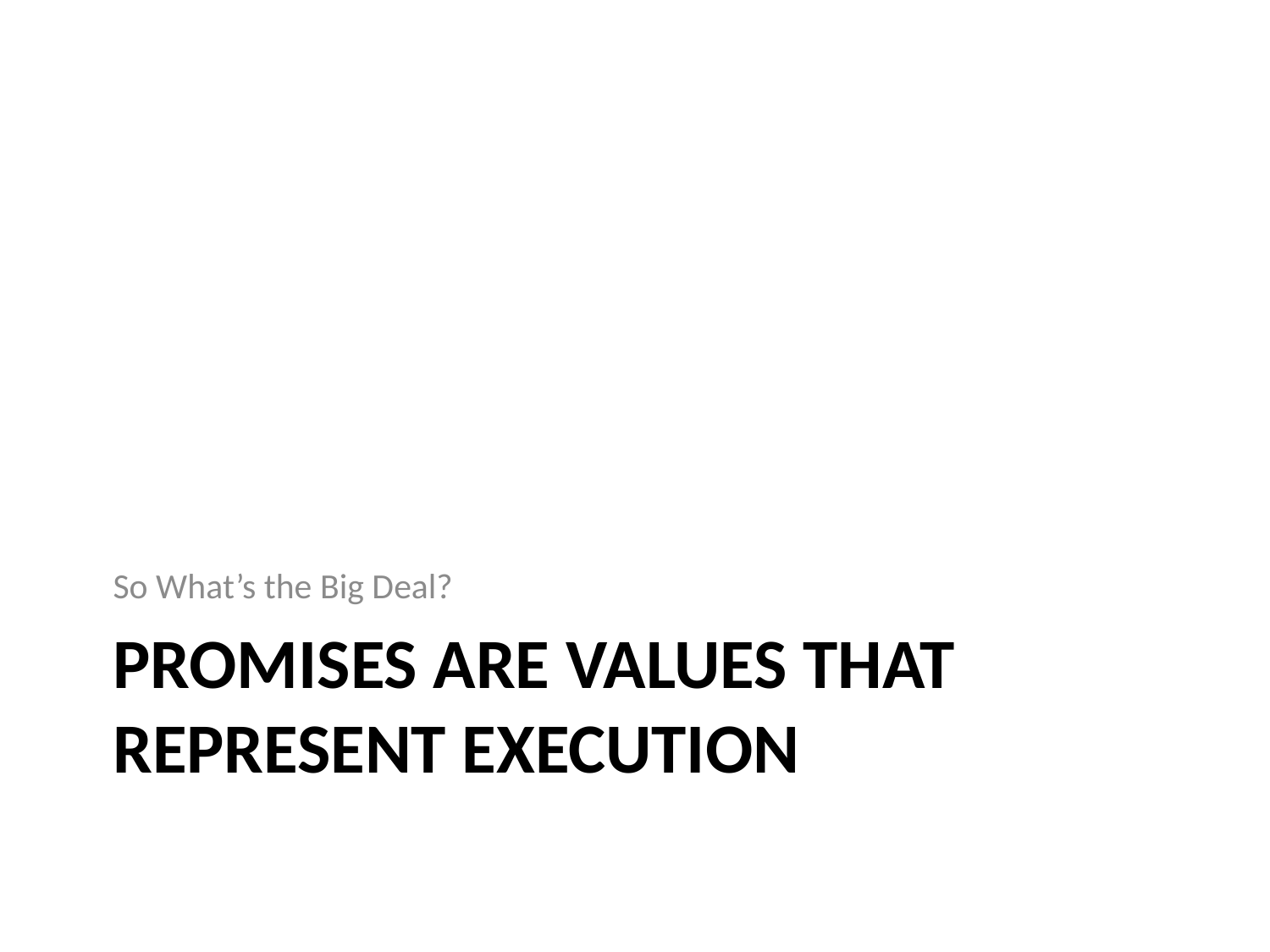

So What’s the Big Deal?
# Promises Are Values That Represent Execution